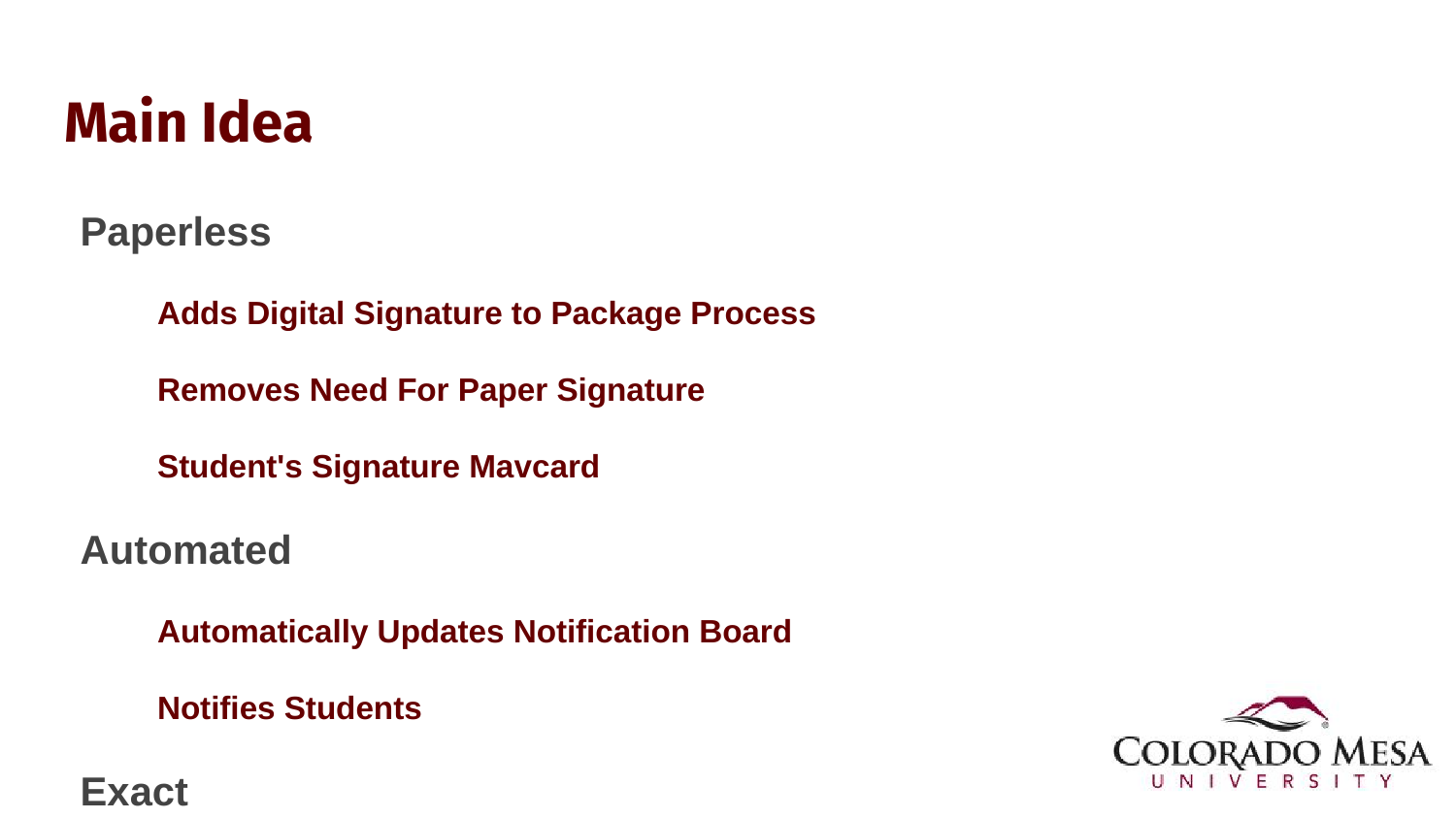

# Main Idea

Paperless
Adds Digital Signature to Package Process
Removes Need For Paper Signature
Student's Signature Mavcard
Automated
Automatically Updates Notification Board
Notifies Students
Exact
Student Must Swipe to Check Out Card
DA Must Be Signed In to Check In/Out Packages